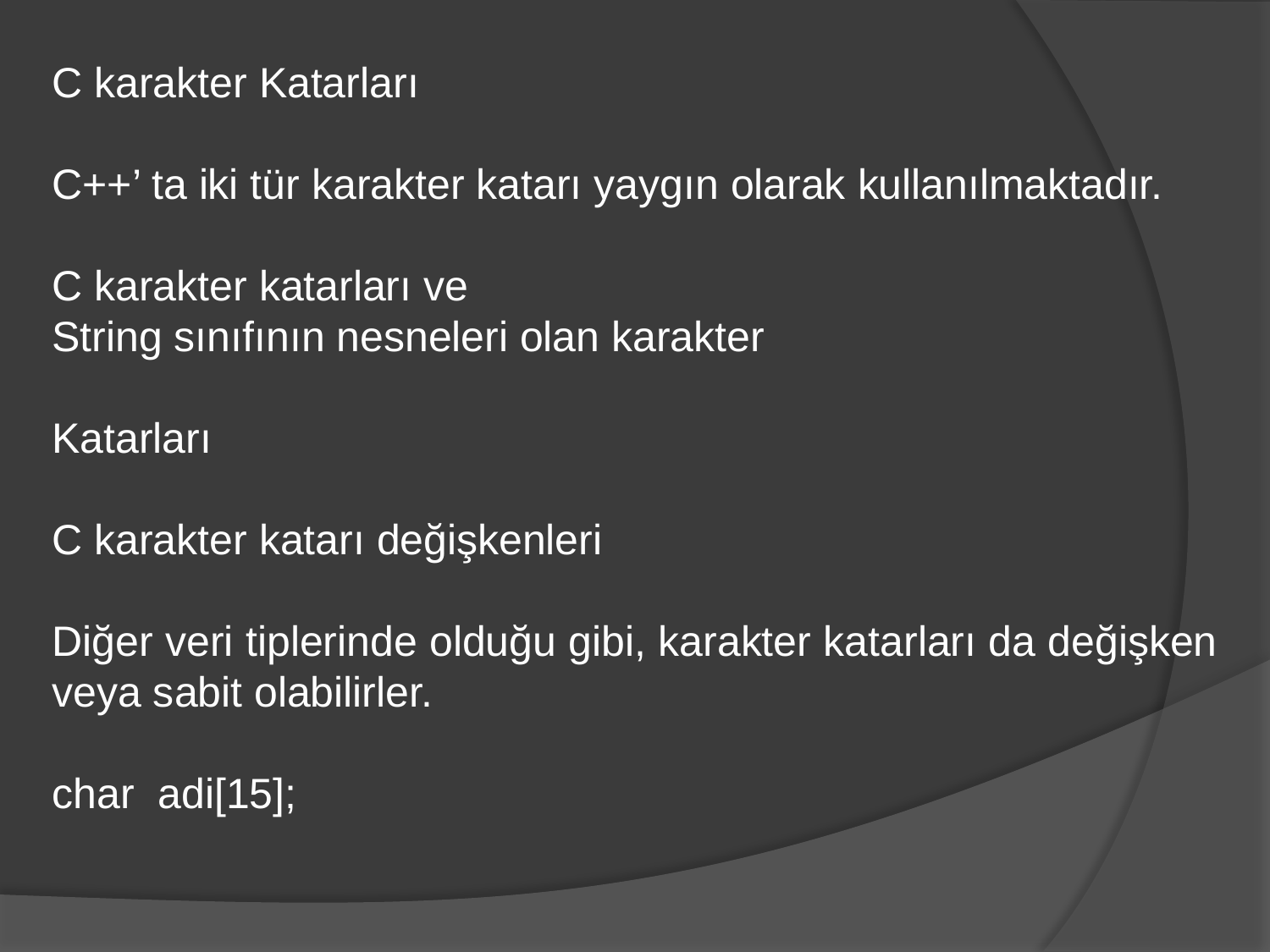

C karakter Katarları

C++’ ta iki tür karakter katarı yaygın olarak kullanılmaktadır.

C karakter katarları ve
String sınıfının nesneleri olan karakter

Katarları

C karakter katarı değişkenleri

Diğer veri tiplerinde olduğu gibi, karakter katarları da değişken veya sabit olabilirler.

char  adi[15];